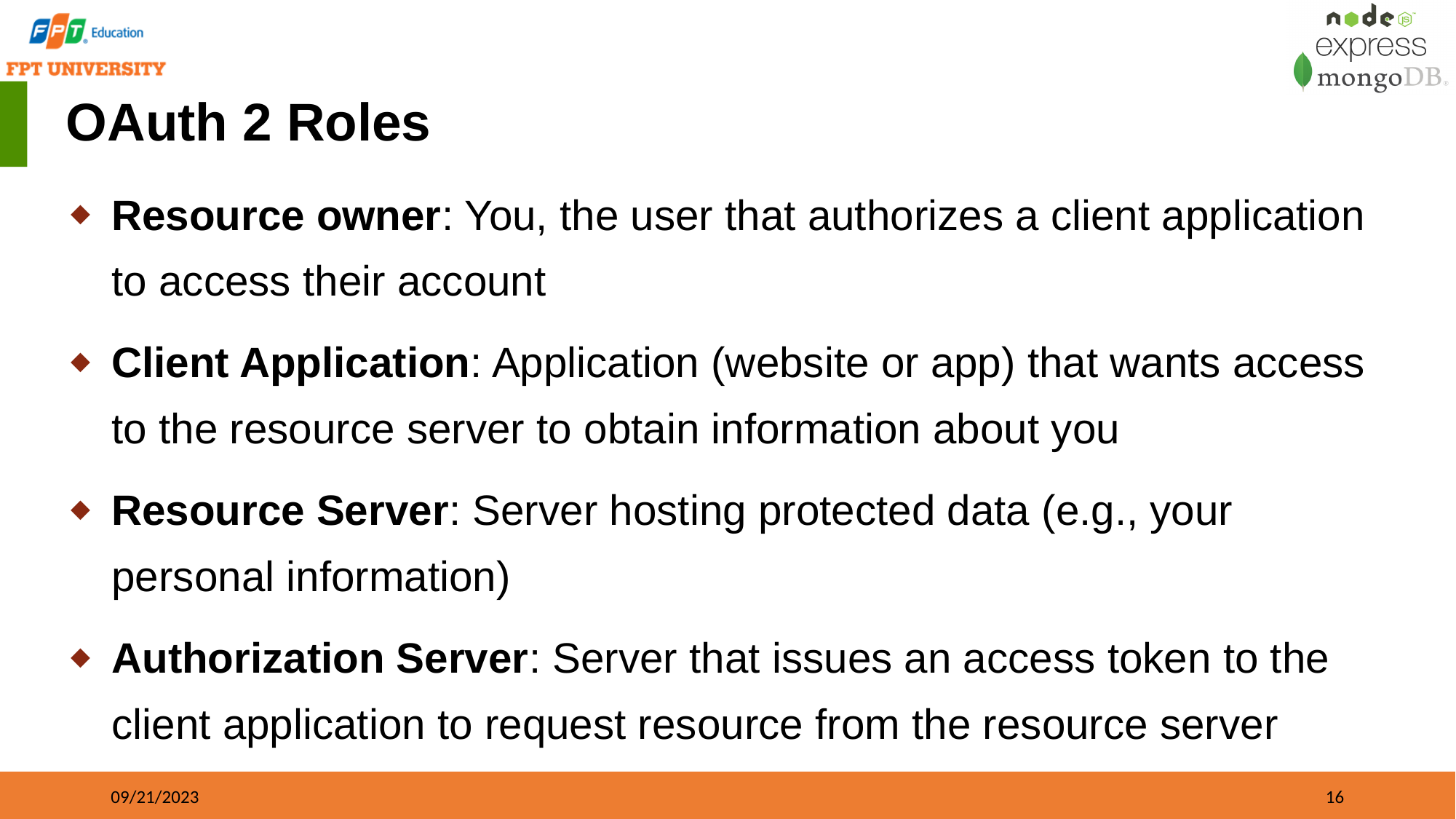

# OAuth 2 Roles
Resource owner: You, the user that authorizes a client application to access their account
Client Application: Application (website or app) that wants access to the resource server to obtain information about you
Resource Server: Server hosting protected data (e.g., your personal information)
Authorization Server: Server that issues an access token to the client application to request resource from the resource server
09/21/2023
16